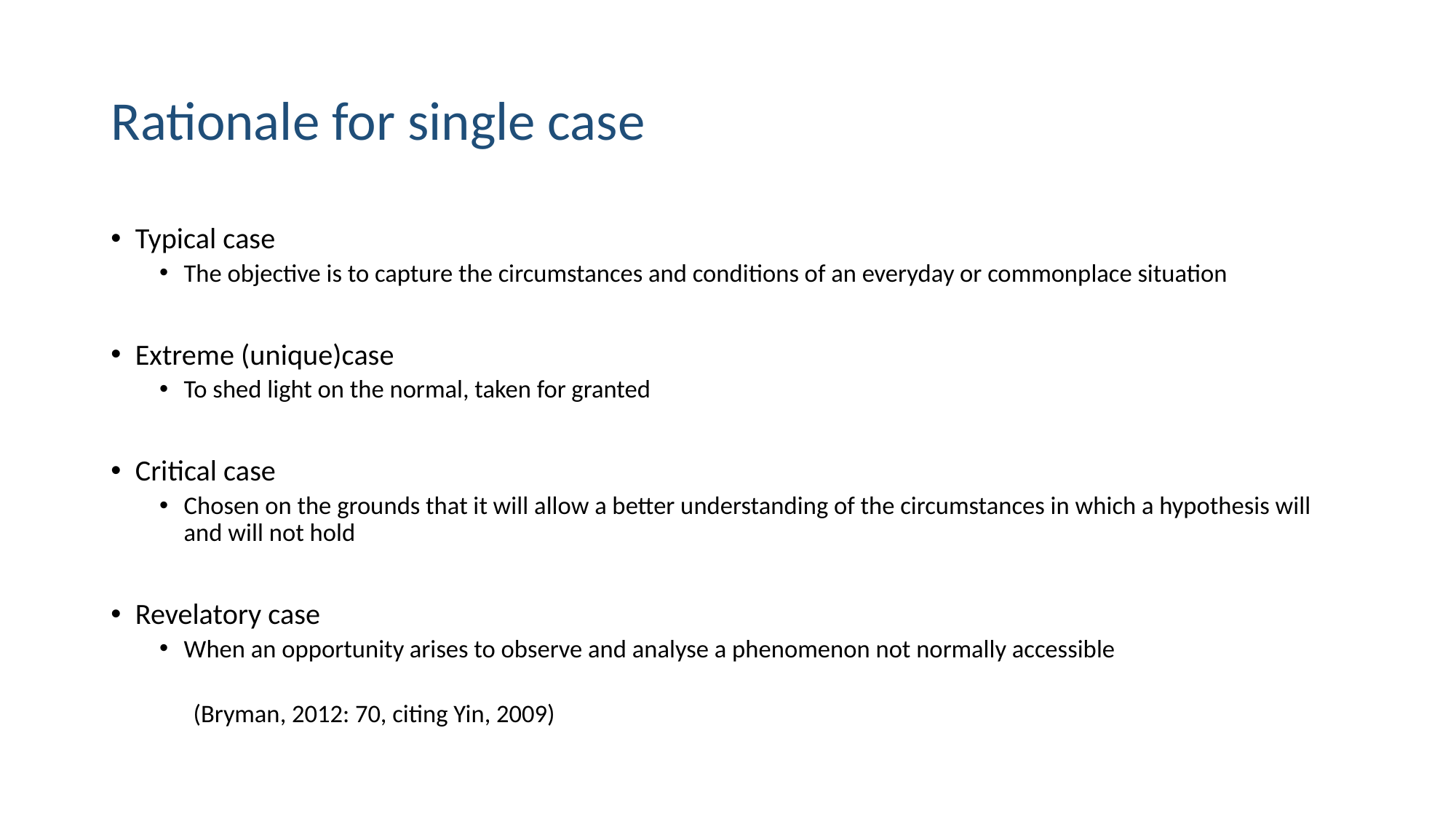

# Rationale for single case
Typical case
The objective is to capture the circumstances and conditions of an everyday or commonplace situation

Extreme (unique)case
To shed light on the normal, taken for granted

Critical case
Chosen on the grounds that it will allow a better understanding of the circumstances in which a hypothesis will and will not hold

Revelatory case
When an opportunity arises to observe and analyse a phenomenon not normally accessible

							      (Bryman, 2012: 70, citing Yin, 2009)